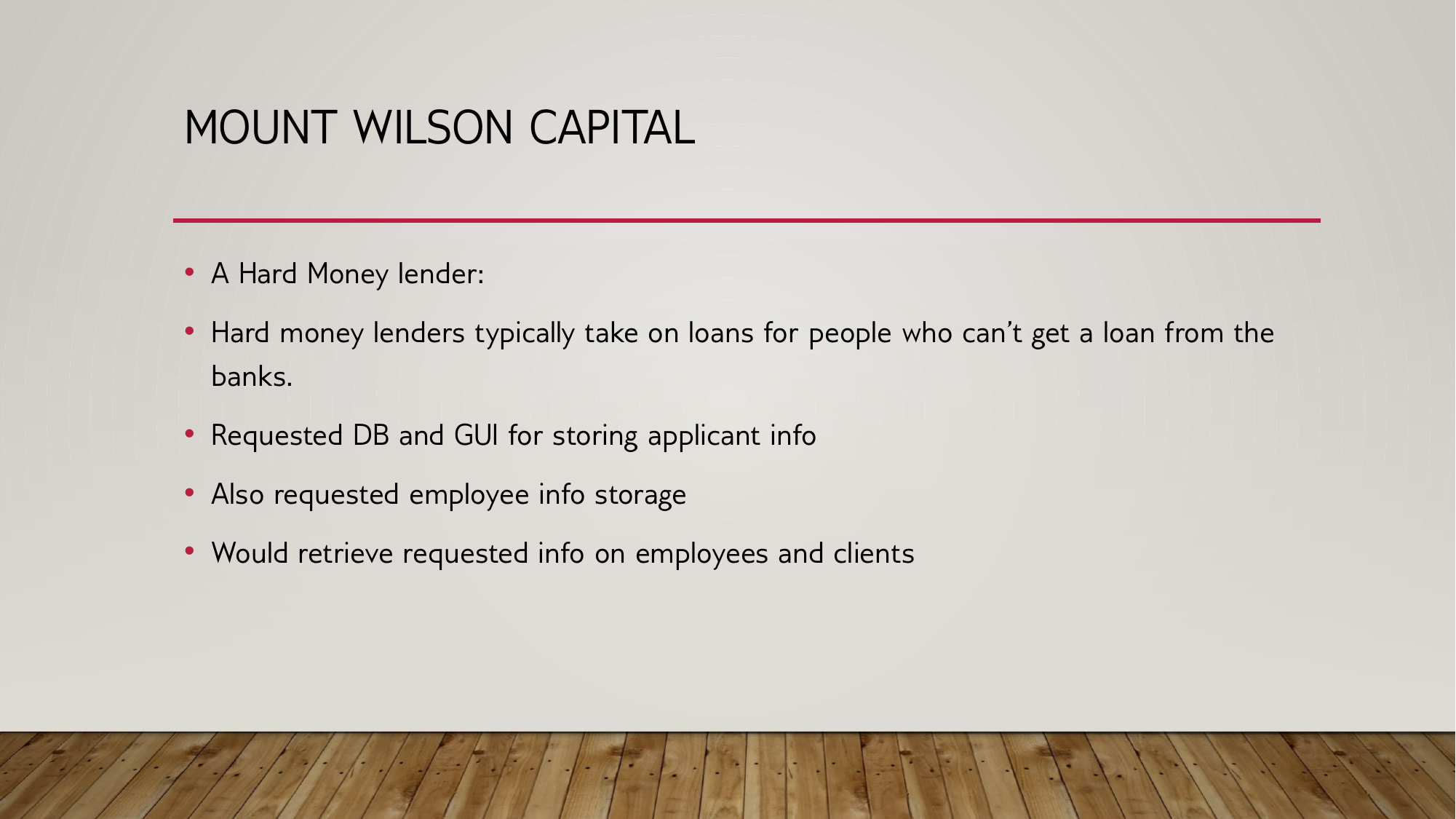

# Mount Wilson Capital
A Hard Money lender:
Hard money lenders typically take on loans for people who can’t get a loan from the banks.
Requested DB and GUI for storing applicant info
Also requested employee info storage
Would retrieve requested info on employees and clients